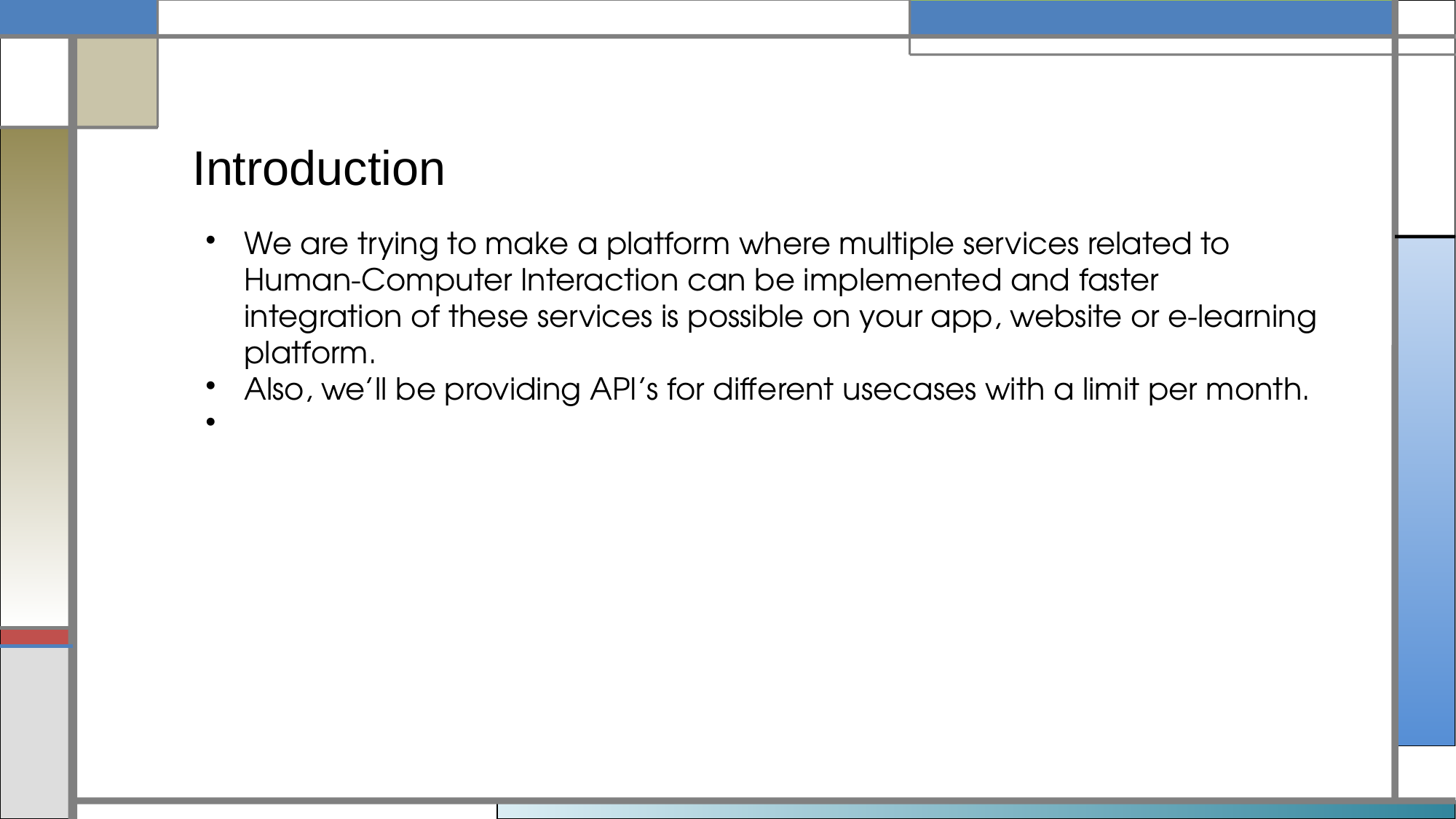

Introduction
We are trying to make a platform where multiple services related to Human-Computer Interaction can be implemented and faster integration of these services is possible on your app, website or e-learning platform.
Also, we’ll be providing API’s for different usecases with a limit per month.